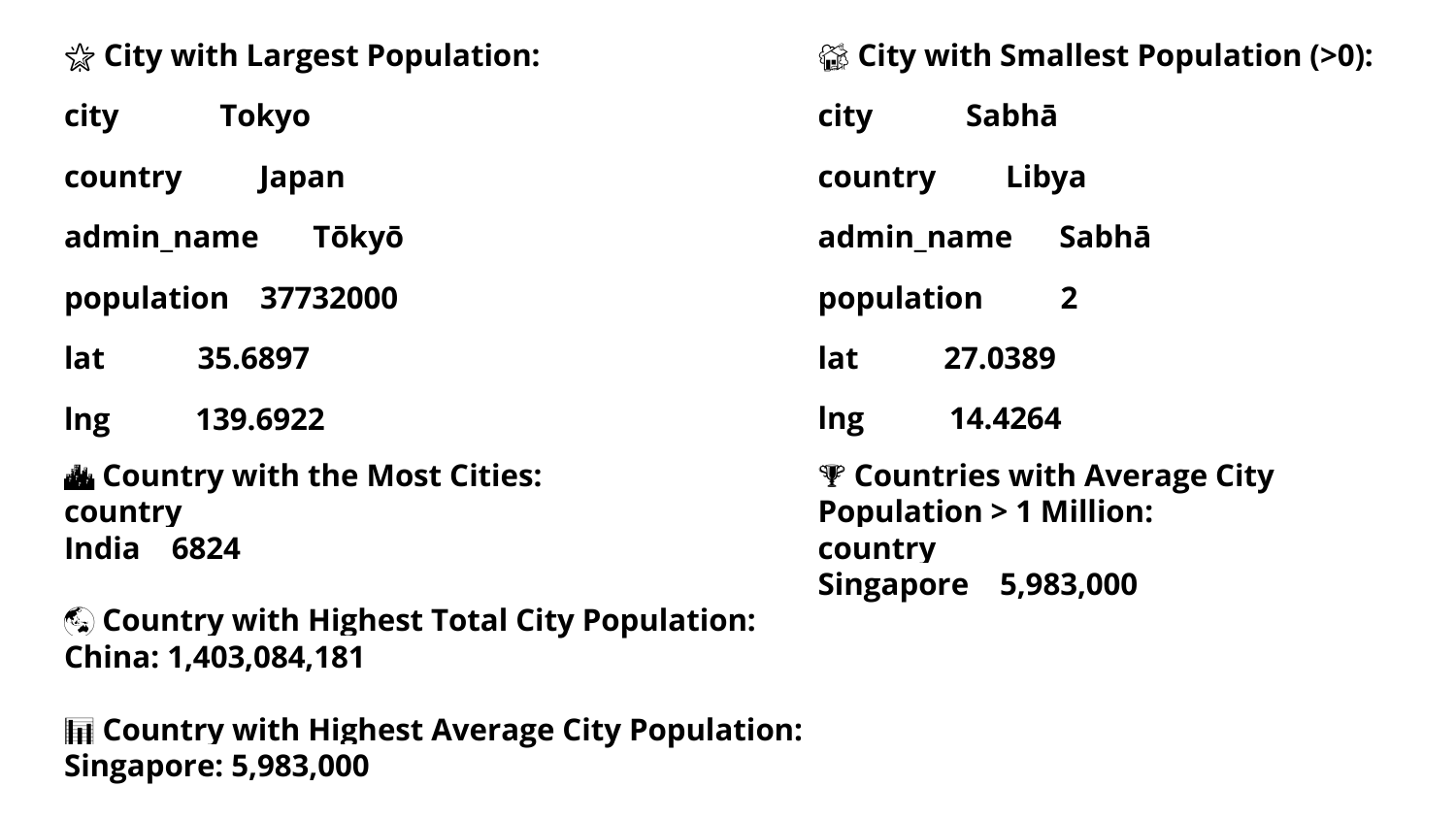

🌟 City with Largest Population:
city             Tokyo
country          Japan
admin_name       Tōkyō
population    37732000
lat            35.6897
lng           139.6922

🏡 City with Smallest Population (>0):
city            Sabhā
country         Libya
admin_name      Sabhā
population          2
lat           27.0389
lng           14.4264

🏙️ Country with the Most Cities:
country
India    6824

🌏 Country with Highest Total City Population:
China: 1,403,084,181

📊 Country with Highest Average City Population:
Singapore: 5,983,000

🏆 Countries with Average City Population > 1 Million:
country
Singapore    5,983,000